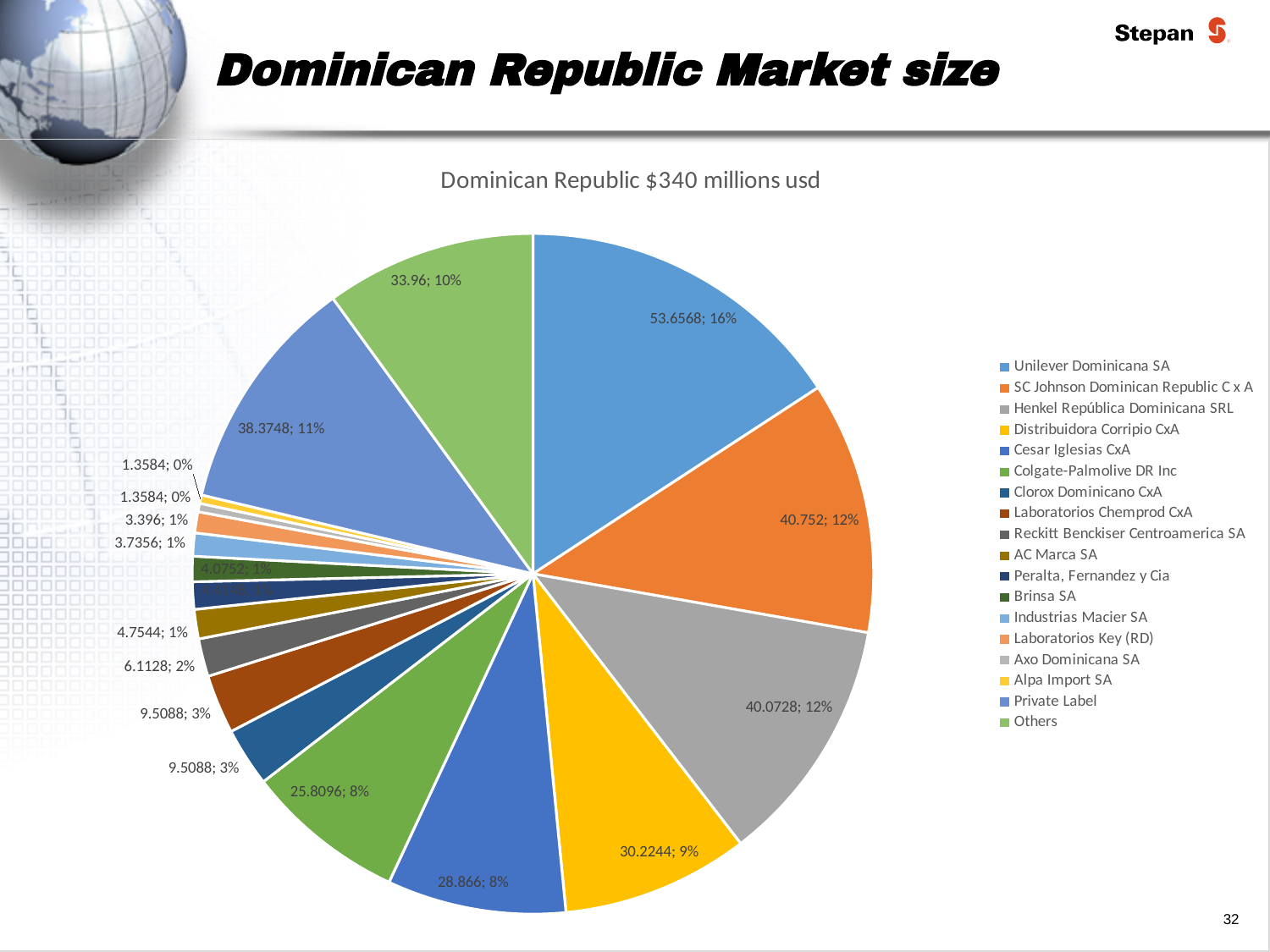

# Dominican Republic Market size

### Chart: Dominican Republic $340 millions usd

| Category | Dominican Republic |
|---|---|
| Unilever Dominicana SA | 53.656800000000004 |
| SC Johnson Dominican Republic C x A | 40.752 |
| Henkel República Dominicana SRL | 40.07280000000001 |
| Distribuidora Corripio CxA | 30.224400000000006 |
| Cesar Iglesias CxA | 28.866000000000003 |
| Colgate-Palmolive DR Inc | 25.8096 |
| Clorox Dominicano CxA | 9.508799999999999 |
| Laboratorios Chemprod CxA | 9.508799999999999 |
| Reckitt Benckiser Centroamerica SA | 6.112800000000001 |
| AC Marca SA | 4.7543999999999995 |
| Peralta, Fernandez y Cia | 4.4148000000000005 |
| Brinsa SA | 4.075200000000001 |
| Industrias Macier SA | 3.7356000000000007 |
| Laboratorios Key (RD) | 3.3960000000000004 |
| Axo Dominicana SA | 1.3584 |
| Alpa Import SA | 1.3584 |
| Private Label | 38.3748 |
| Others | 33.96 |
32